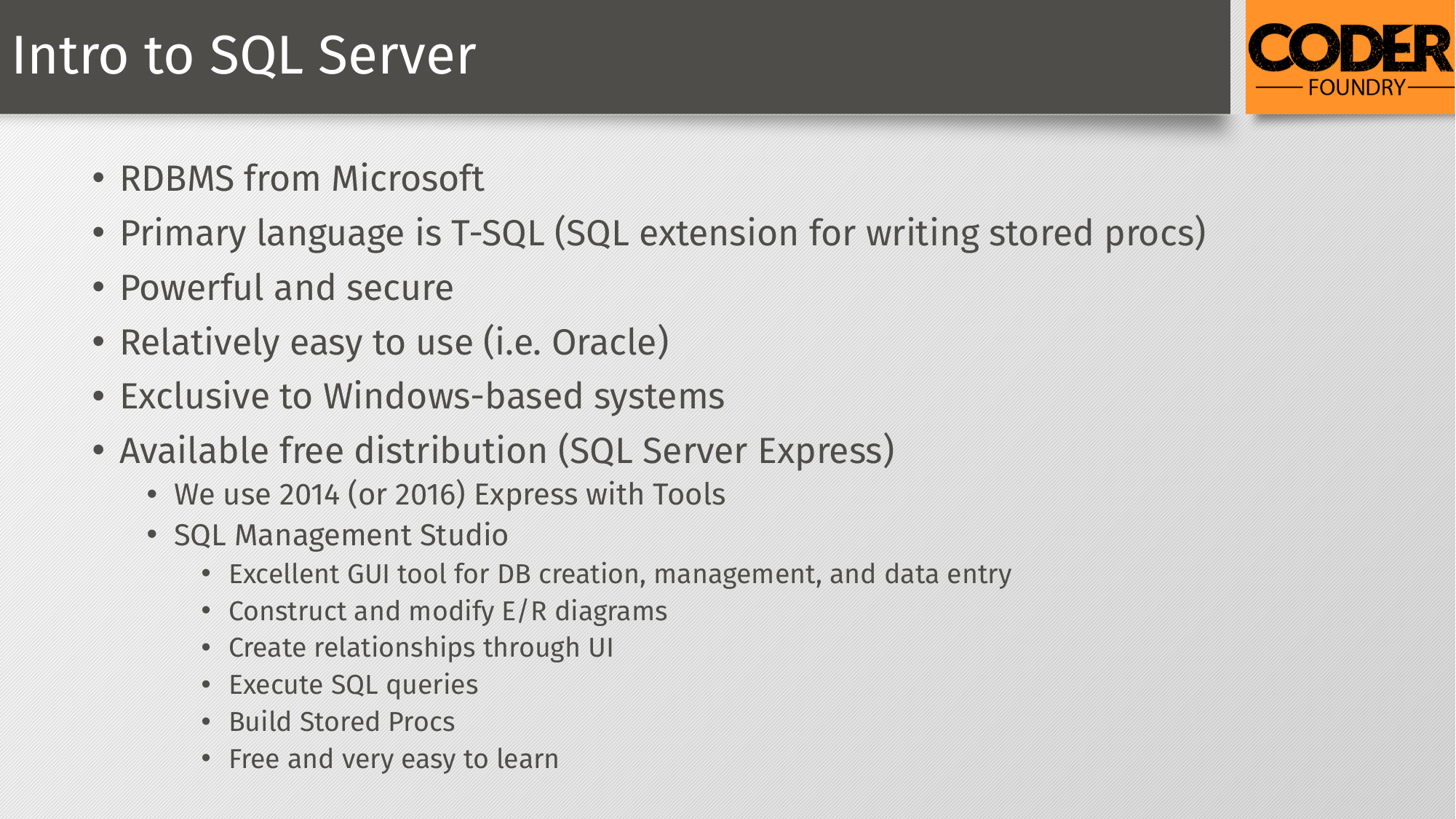

# Intro to SQL Server
RDBMS from Microsoft
Primary language is T-SQL (SQL extension for writing stored procs)
Powerful and secure
Relatively easy to use (i.e. Oracle)
Exclusive to Windows-based systems
Available free distribution (SQL Server Express)
We use 2014 (or 2016) Express with Tools
SQL Management Studio
Excellent GUI tool for DB creation, management, and data entry
Construct and modify E/R diagrams
Create relationships through UI
Execute SQL queries
Build Stored Procs
Free and very easy to learn